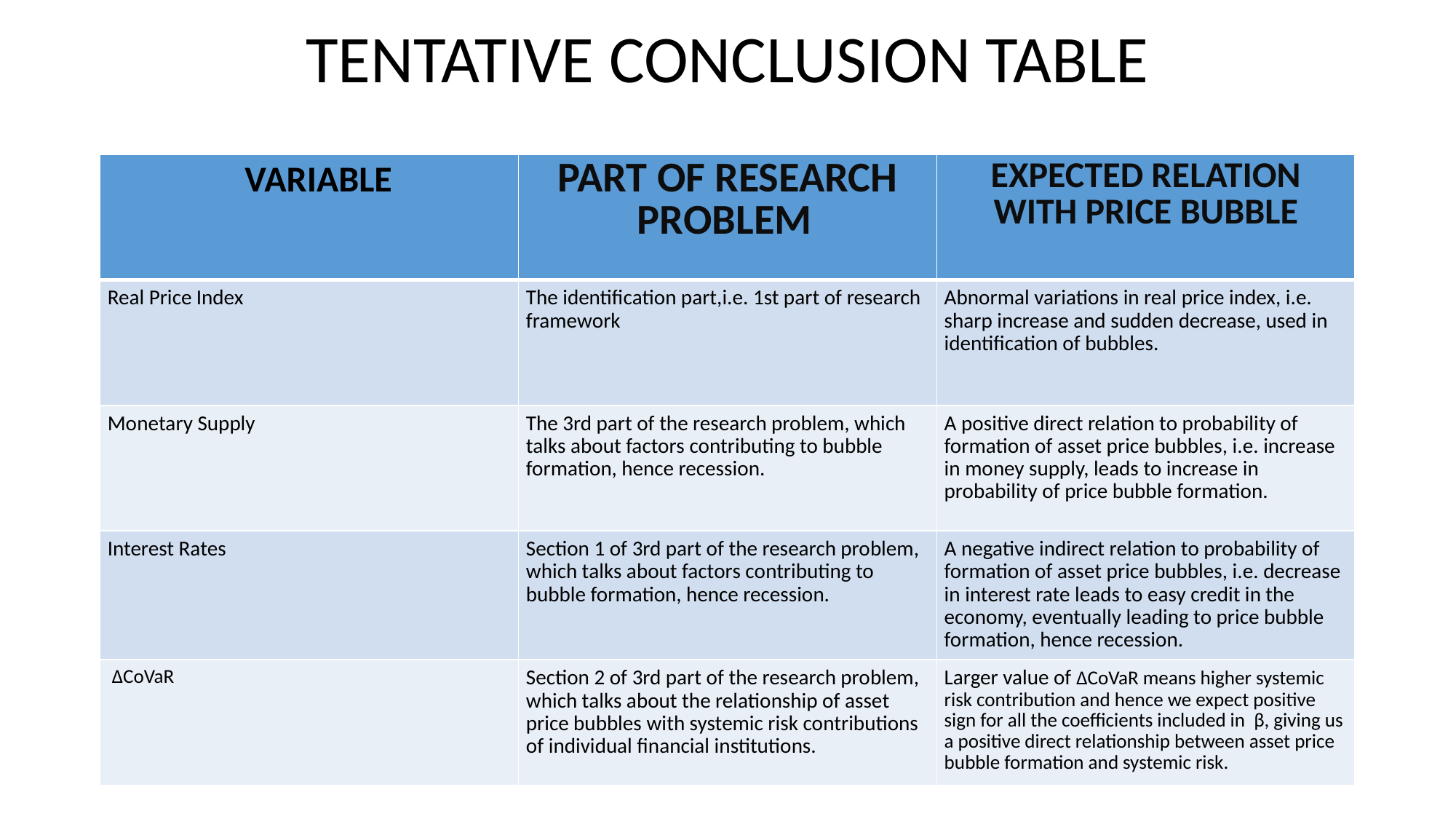

# TENTATIVE CONCLUSION TABLE
| VARIABLE | PART OF RESEARCH PROBLEM | EXPECTED RELATION WITH PRICE BUBBLE |
| --- | --- | --- |
| Real Price Index | The identification part,i.e. 1st part of research framework | Abnormal variations in real price index, i.e. sharp increase and sudden decrease, used in identification of bubbles. |
| Monetary Supply | The 3rd part of the research problem, which talks about factors contributing to bubble formation, hence recession. | A positive direct relation to probability of formation of asset price bubbles, i.e. increase in money supply, leads to increase in probability of price bubble formation. |
| Interest Rates | Section 1 of 3rd part of the research problem, which talks about factors contributing to bubble formation, hence recession. | A negative indirect relation to probability of formation of asset price bubbles, i.e. decrease in interest rate leads to easy credit in the economy, eventually leading to price bubble formation, hence recession. |
| ∆CoVaR | Section 2 of 3rd part of the research problem, which talks about the relationship of asset price bubbles with systemic risk contributions of individual financial institutions. | Larger value of ∆CoVaR means higher systemic risk contribution and hence we expect positive sign for all the coefficients included in  β, giving us a positive direct relationship between asset price bubble formation and systemic risk. |